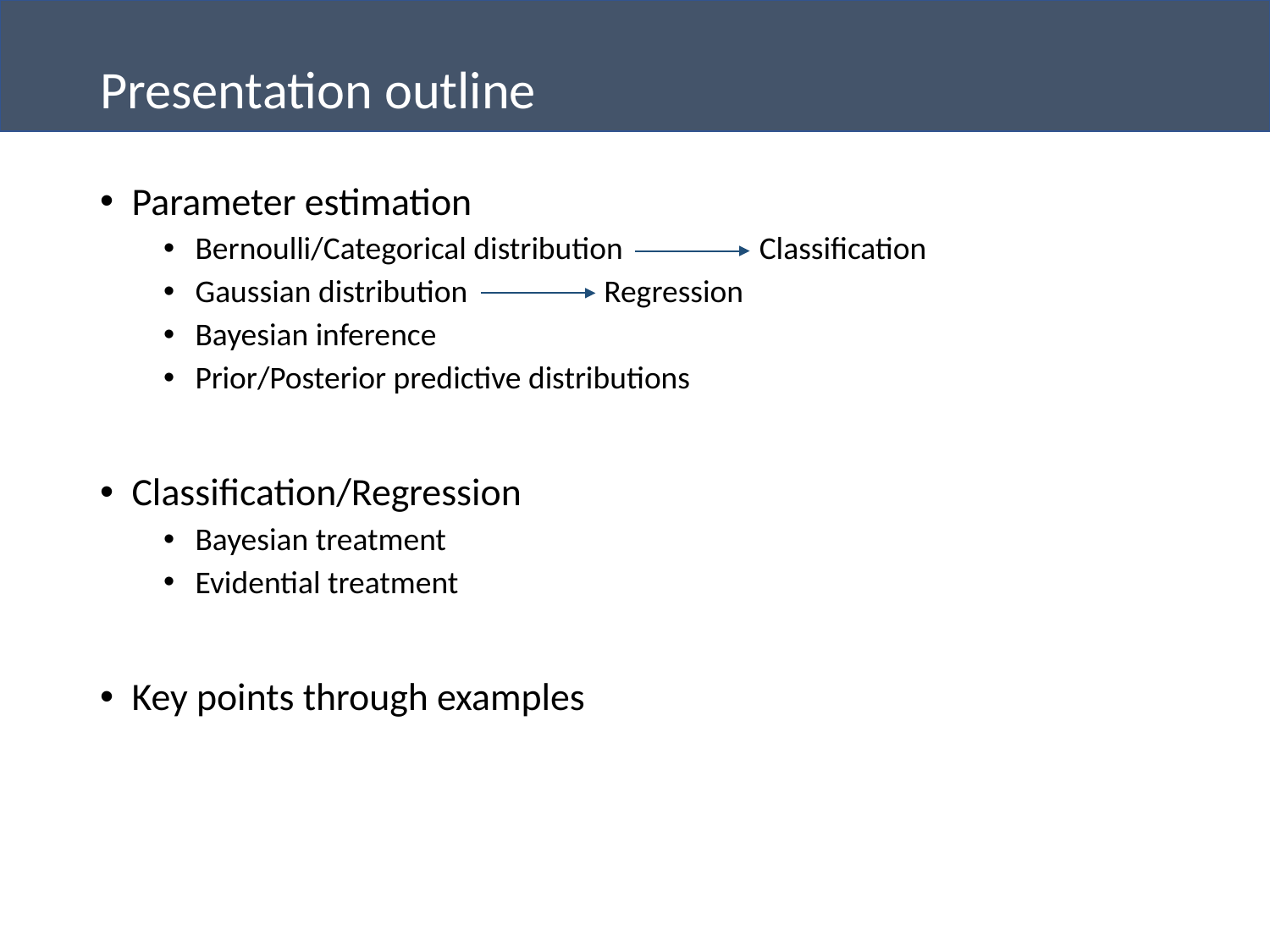

# Presentation outline
Parameter estimation
Bernoulli/Categorical distribution                   Classification
Gaussian distribution                   Regression
Bayesian inference
Prior/Posterior predictive distributions

Classification/Regression
Bayesian treatment
Evidential treatment

Key points through examples